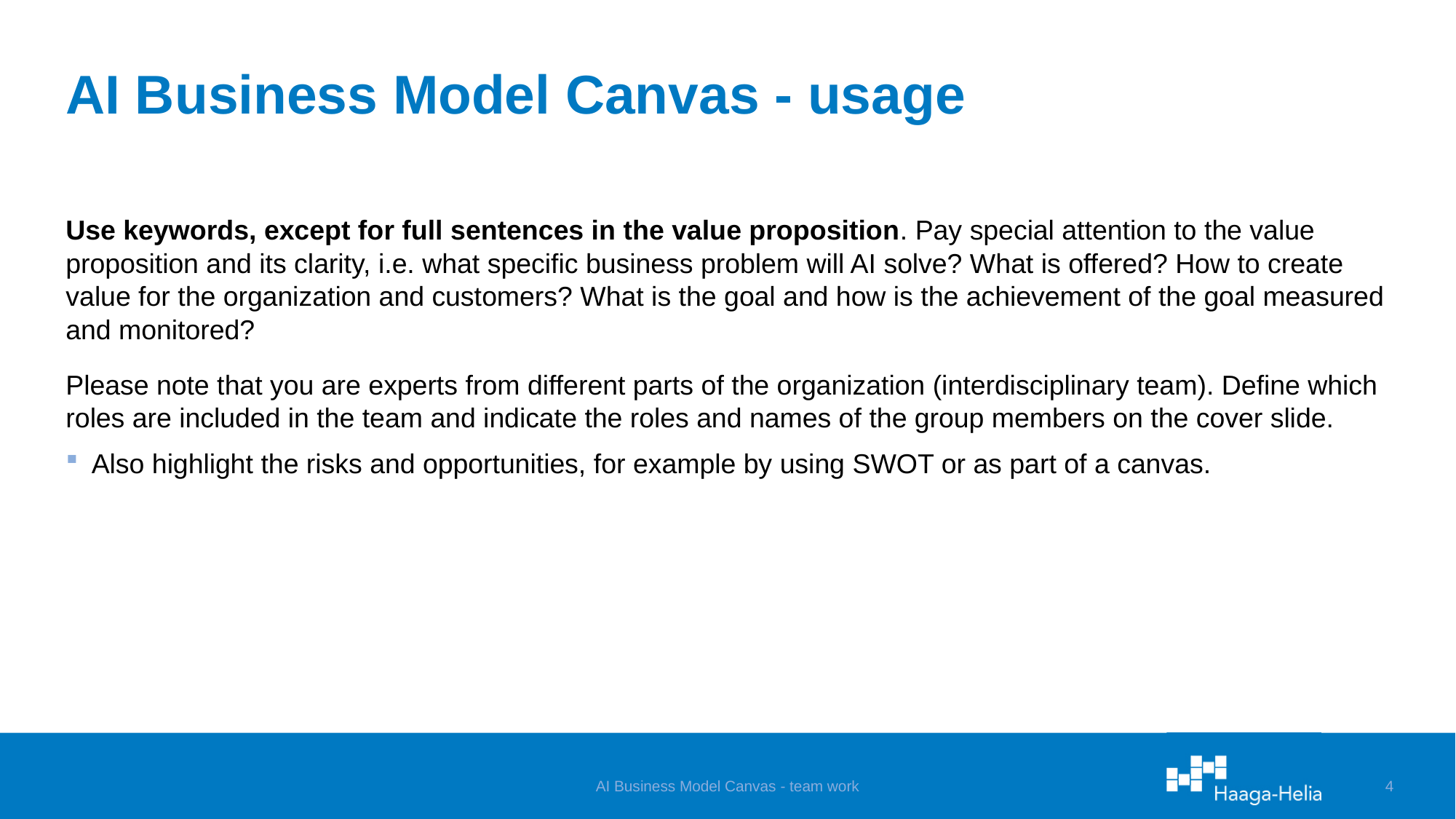

# AI Business Model Canvas - usage
Use keywords, except for full sentences in the value proposition. Pay special attention to the value proposition and its clarity, i.e. what specific business problem will AI solve? What is offered? How to create value for the organization and customers? What is the goal and how is the achievement of the goal measured and monitored?
Please note that you are experts from different parts of the organization (interdisciplinary team). Define which roles are included in the team and indicate the roles and names of the group members on the cover slide.
Also highlight the risks and opportunities, for example by using SWOT or as part of a canvas.
AI Business Model Canvas - team work
4